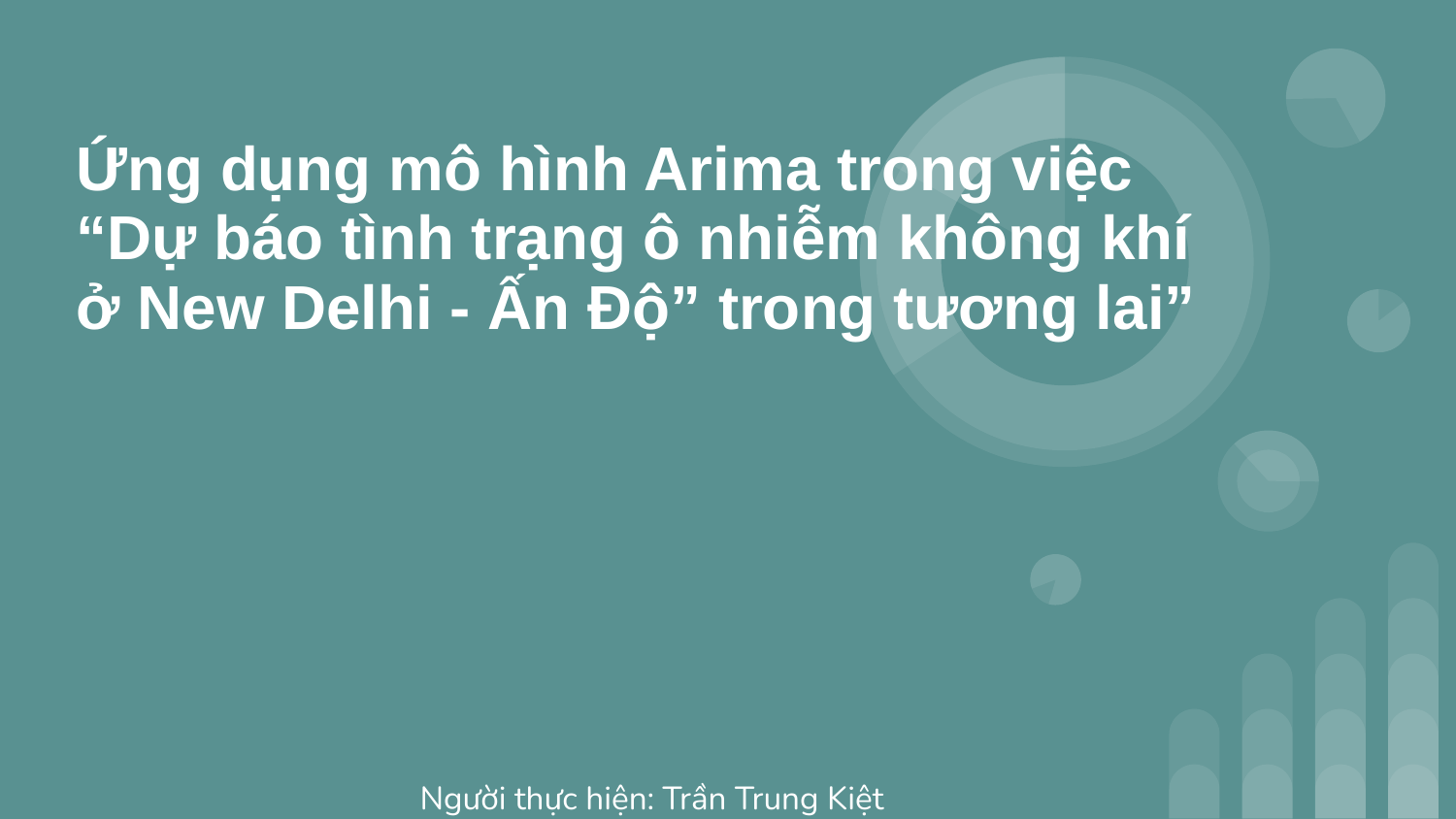

# Ứng dụng mô hình Arima trong việc
“Dự báo tình trạng ô nhiễm không khí ở New Delhi - Ấn Độ” trong tương lai”
Người thực hiện: Trần Trung Kiệt